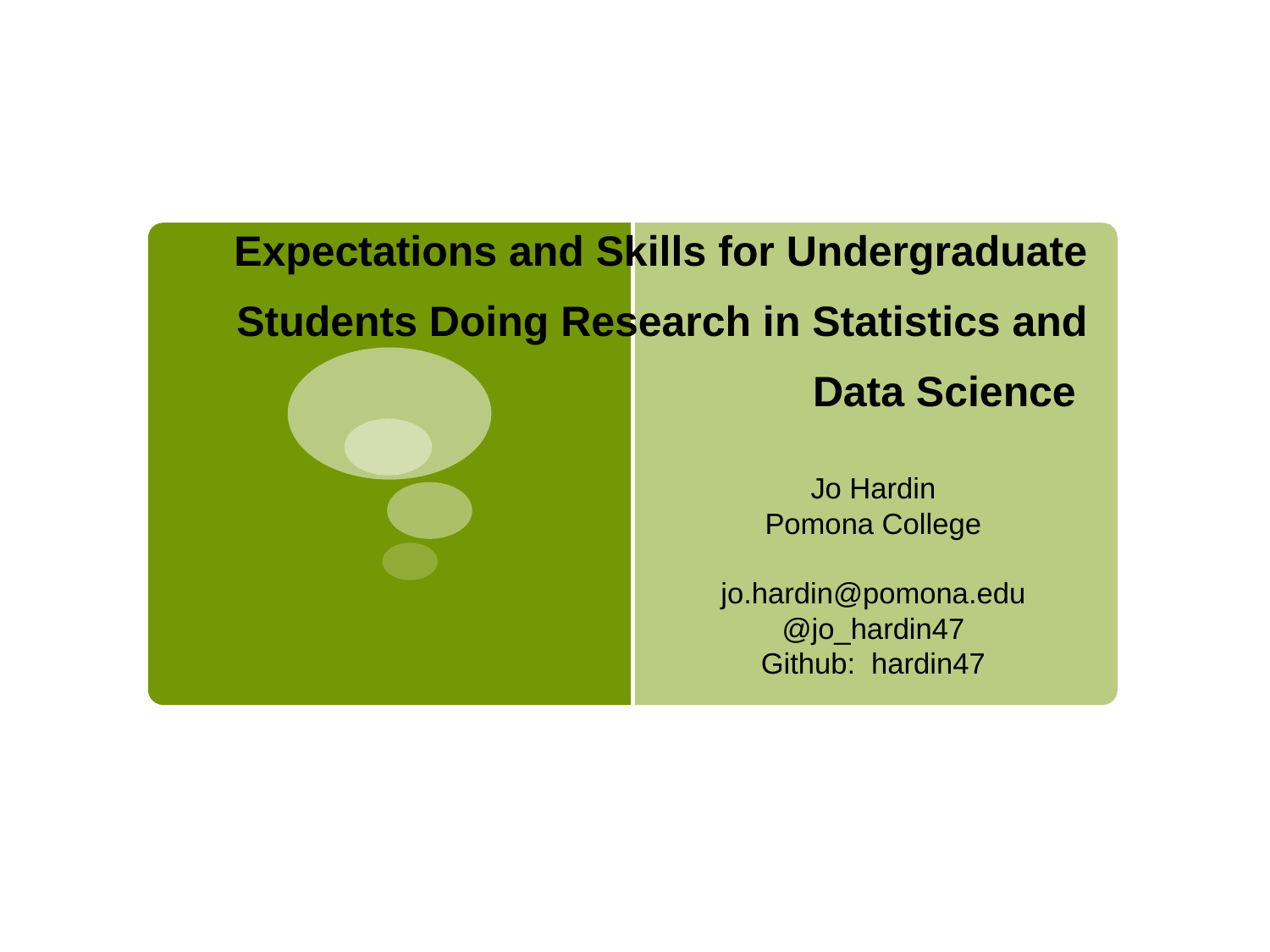

# Expectations and Skills for Undergraduate Students Doing Research in Statistics and Data Science
Jo Hardin
Pomona College

jo.hardin@pomona.edu
@jo_hardin47
Github:  hardin47